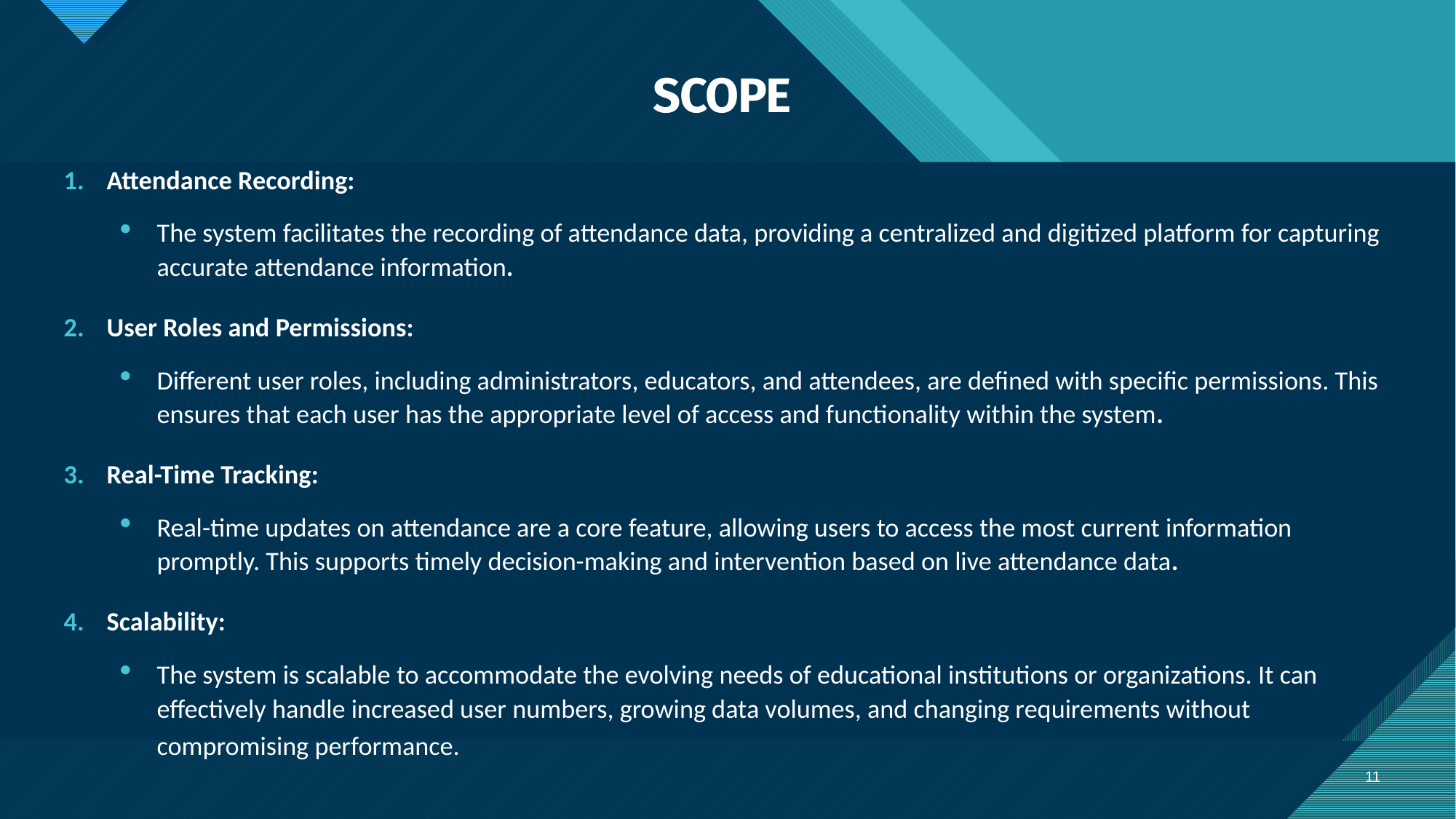

# SCOPE
Attendance Recording:
The system facilitates the recording of attendance data, providing a centralized and digitized platform for capturing accurate attendance information.
User Roles and Permissions:
Different user roles, including administrators, educators, and attendees, are defined with specific permissions. This ensures that each user has the appropriate level of access and functionality within the system.
Real-Time Tracking:
Real-time updates on attendance are a core feature, allowing users to access the most current information promptly. This supports timely decision-making and intervention based on live attendance data.
Scalability:
The system is scalable to accommodate the evolving needs of educational institutions or organizations. It can effectively handle increased user numbers, growing data volumes, and changing requirements without compromising performance.

11